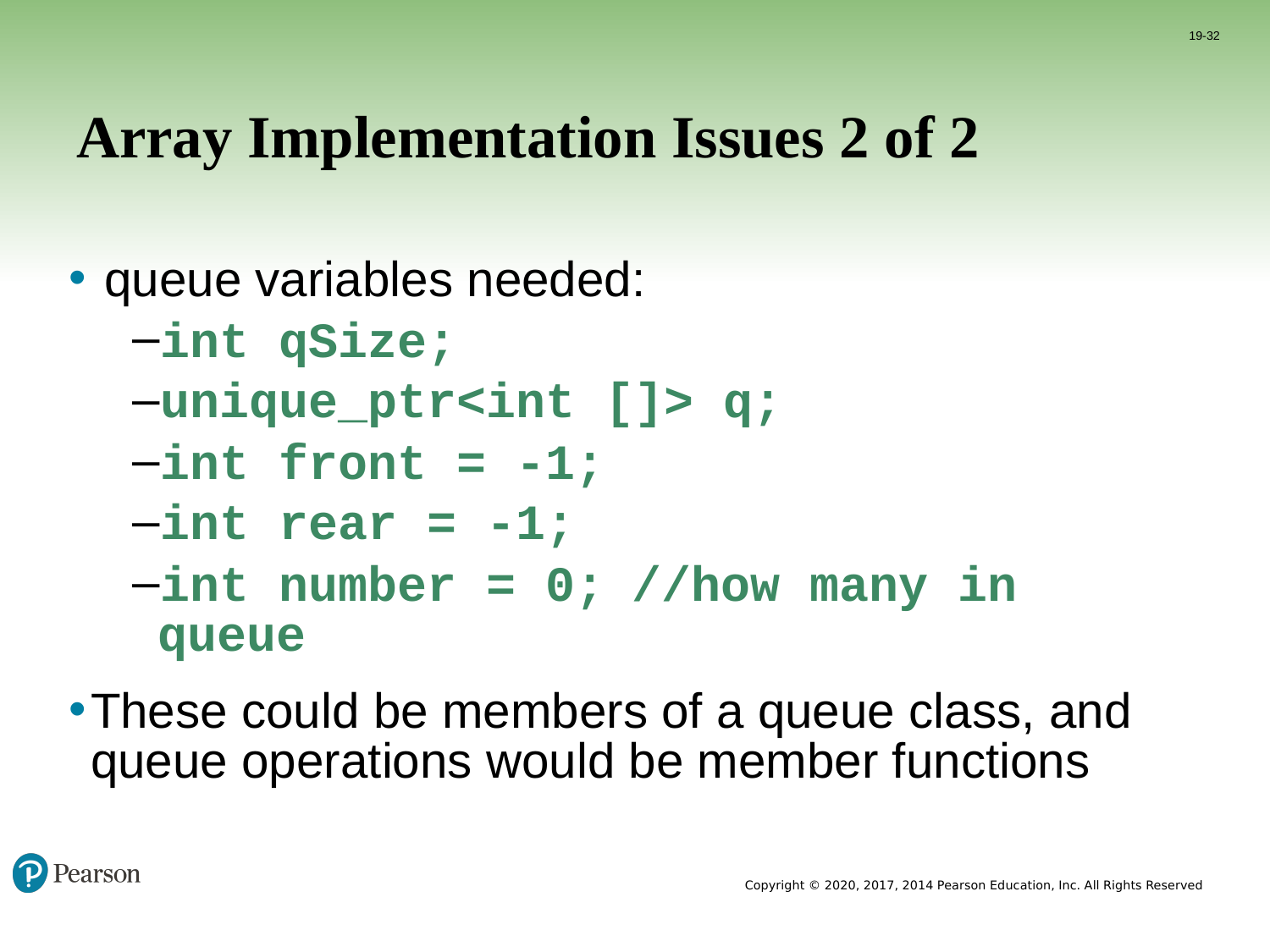

19-32
# Array Implementation Issues 2 of 2
 queue variables needed:
int qSize;
unique_ptr<int []> q;
int front = -1;
int rear = -1;
int number = 0;  //how many in queue
These could be members of a queue class, and queue operations would be member functions